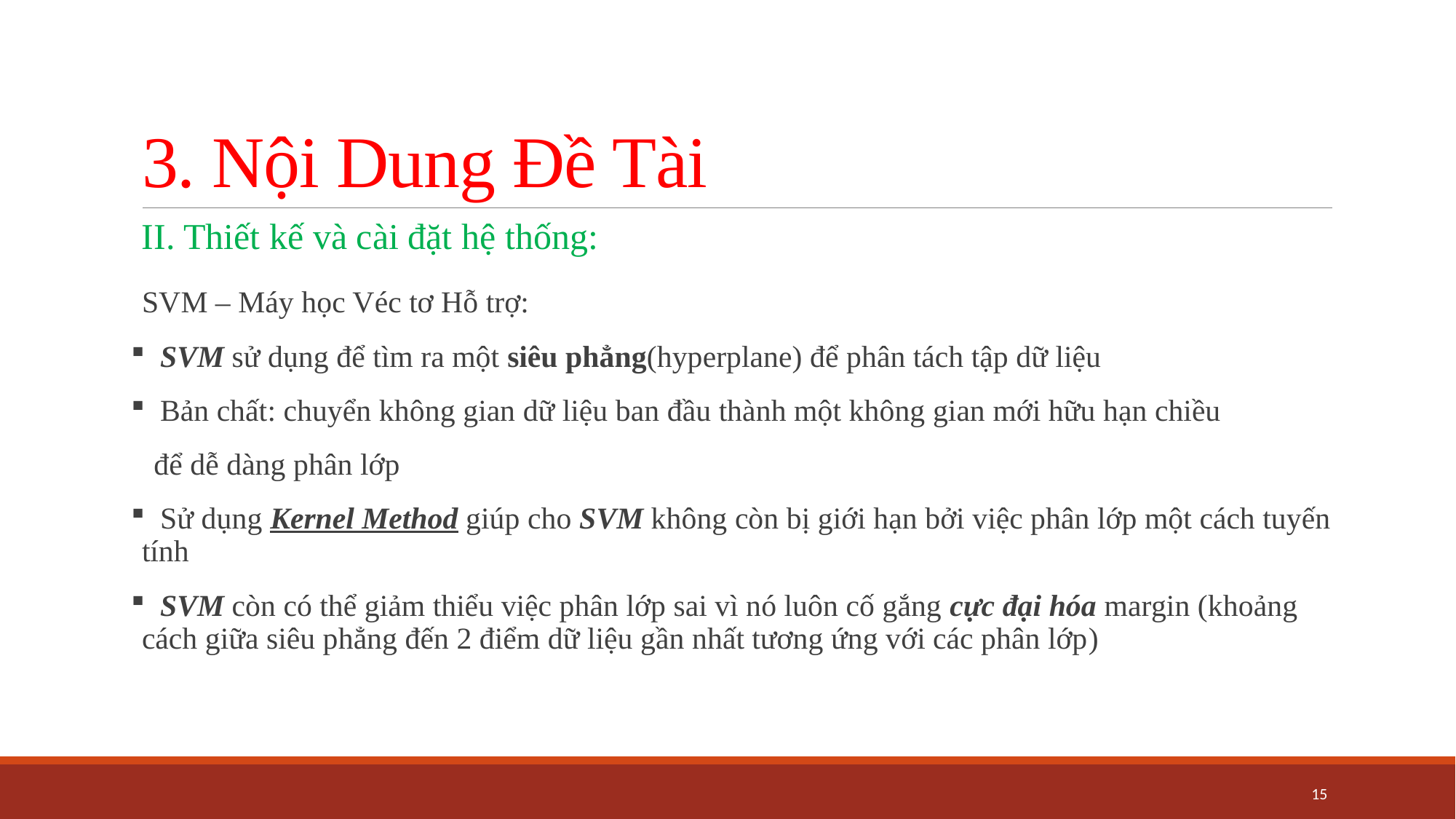

# 3. Nội Dung Đề Tài
II. Thiết kế và cài đặt hệ thống:

SVM – Máy học Véc tơ Hỗ trợ:
  SVM sử dụng để tìm ra một siêu phẳng(hyperplane) để phân tách tập dữ liệu
  Bản chất: chuyển không gian dữ liệu ban đầu thành một không gian mới hữu hạn chiều
   để dễ dàng phân lớp
  Sử dụng Kernel Method giúp cho SVM không còn bị giới hạn bởi việc phân lớp một cách tuyến tính
  SVM còn có thể giảm thiểu việc phân lớp sai vì nó luôn cố gắng cực đại hóa margin (khoảng cách giữa siêu phẳng đến 2 điểm dữ liệu gần nhất tương ứng với các phân lớp)
15